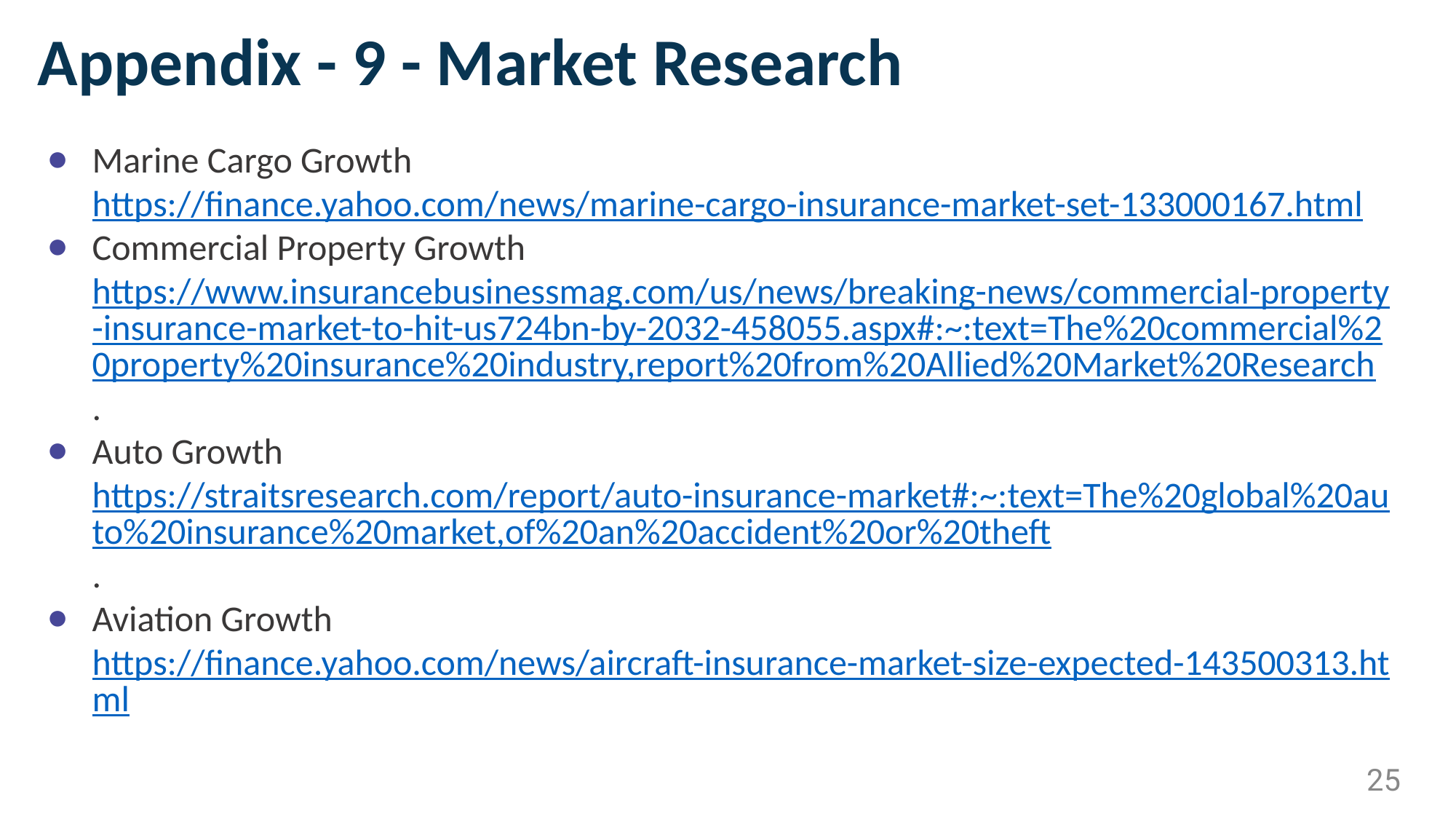

# Appendix - 9 - Market Research
Marine Cargo Growth https://finance.yahoo.com/news/marine-cargo-insurance-market-set-133000167.html
Commercial Property Growth https://www.insurancebusinessmag.com/us/news/breaking-news/commercial-property-insurance-market-to-hit-us724bn-by-2032-458055.aspx#:~:text=The%20commercial%20property%20insurance%20industry,report%20from%20Allied%20Market%20Research.
Auto Growth https://straitsresearch.com/report/auto-insurance-market#:~:text=The%20global%20auto%20insurance%20market,of%20an%20accident%20or%20theft.
Aviation Growth https://finance.yahoo.com/news/aircraft-insurance-market-size-expected-143500313.html
25